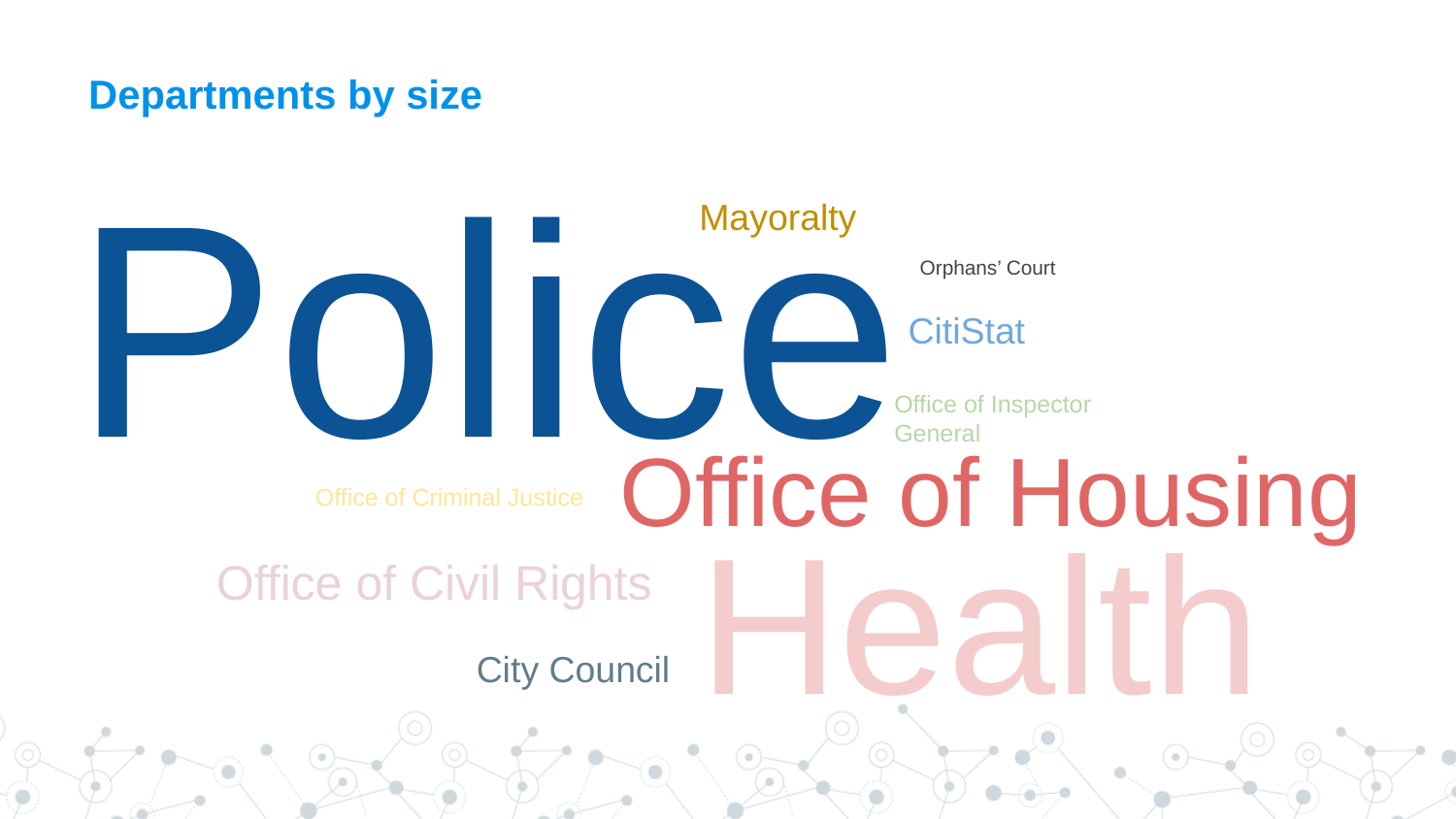

# Departments by size
Police
Mayoralty
Orphans’ Court
CitiStat
Office of Inspector General
Office of Housing
Office of Criminal Justice
Health
Office of Civil Rights
City Council